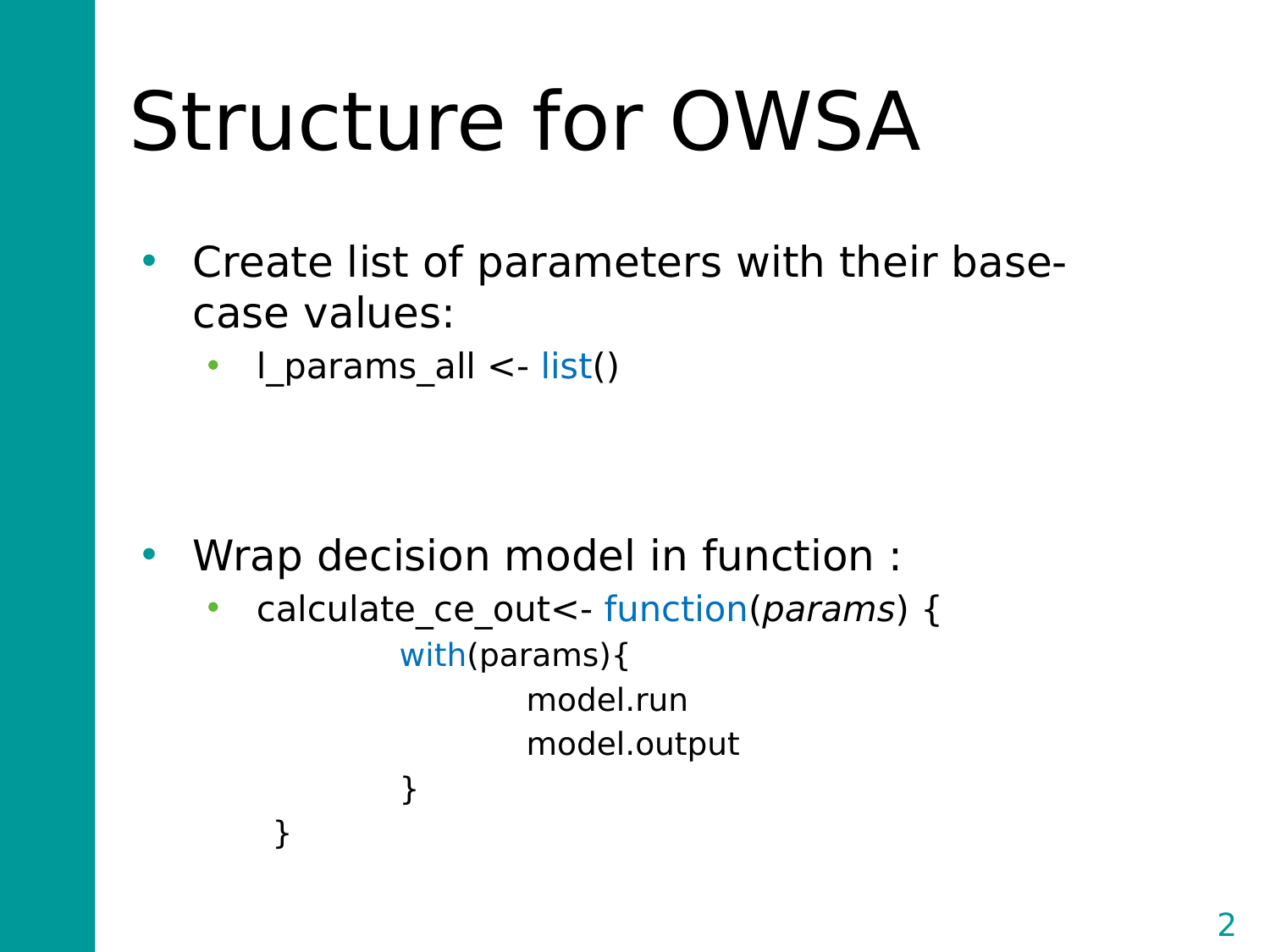

# Structure for OWSA
Create list of parameters with their base-case values:
l_params_all <- list()

Wrap decision model in function :
calculate_ce_out<- function(params) {
	with(params){
		model.run
		model.output
	}
}

2